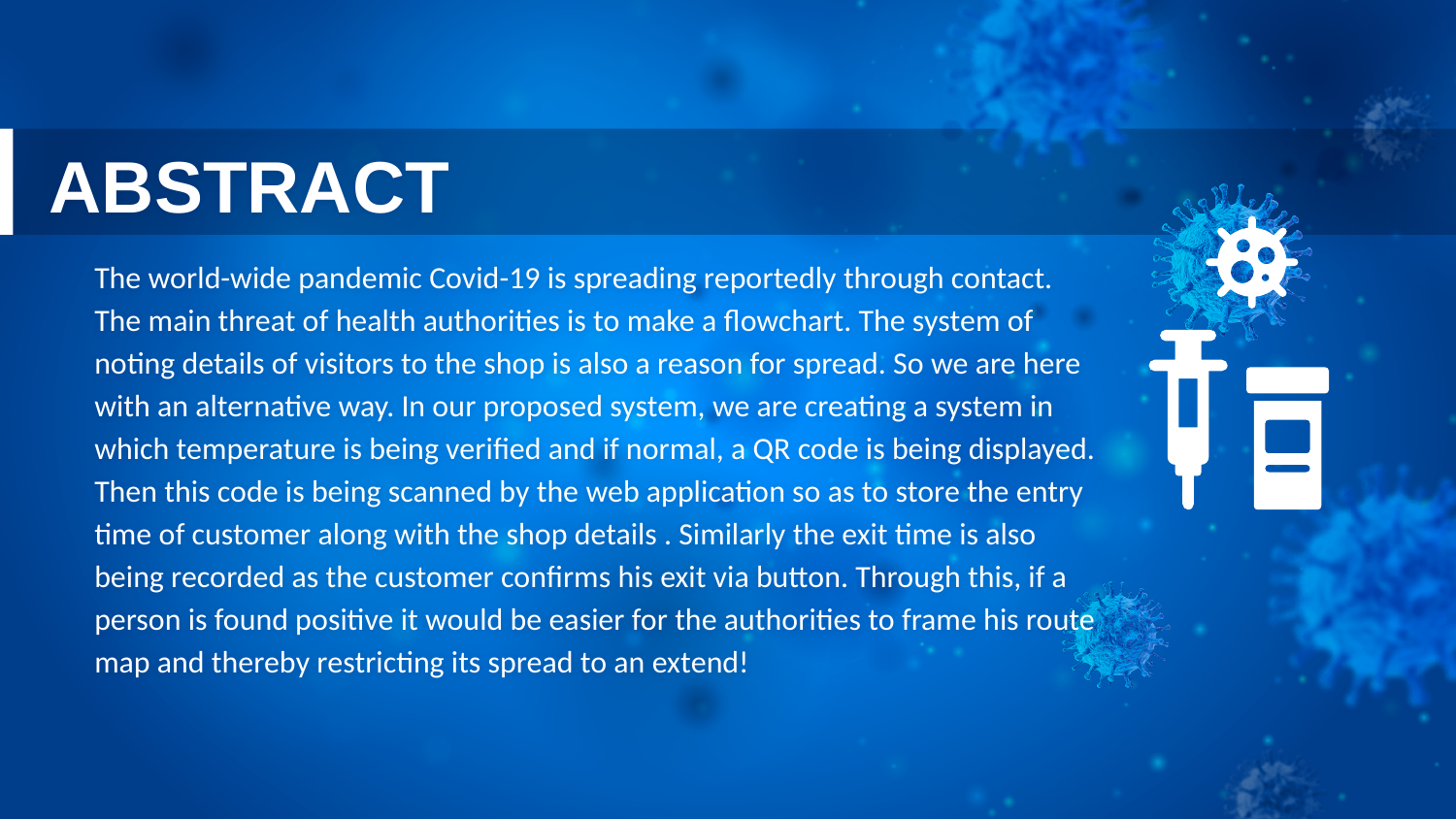

# ABSTRACT

The world-wide pandemic Covid-19 is spreading reportedly through contact. The main threat of health authorities is to make a flowchart. The system of noting details of visitors to the shop is also a reason for spread. So we are here with an alternative way. In our proposed system, we are creating a system in which temperature is being verified and if normal, a QR code is being displayed. Then this code is being scanned by the web application so as to store the entry time of customer along with the shop details . Similarly the exit time is also being recorded as the customer confirms his exit via button. Through this, if a person is found positive it would be easier for the authorities to frame his route map and thereby restricting its spread to an extend!